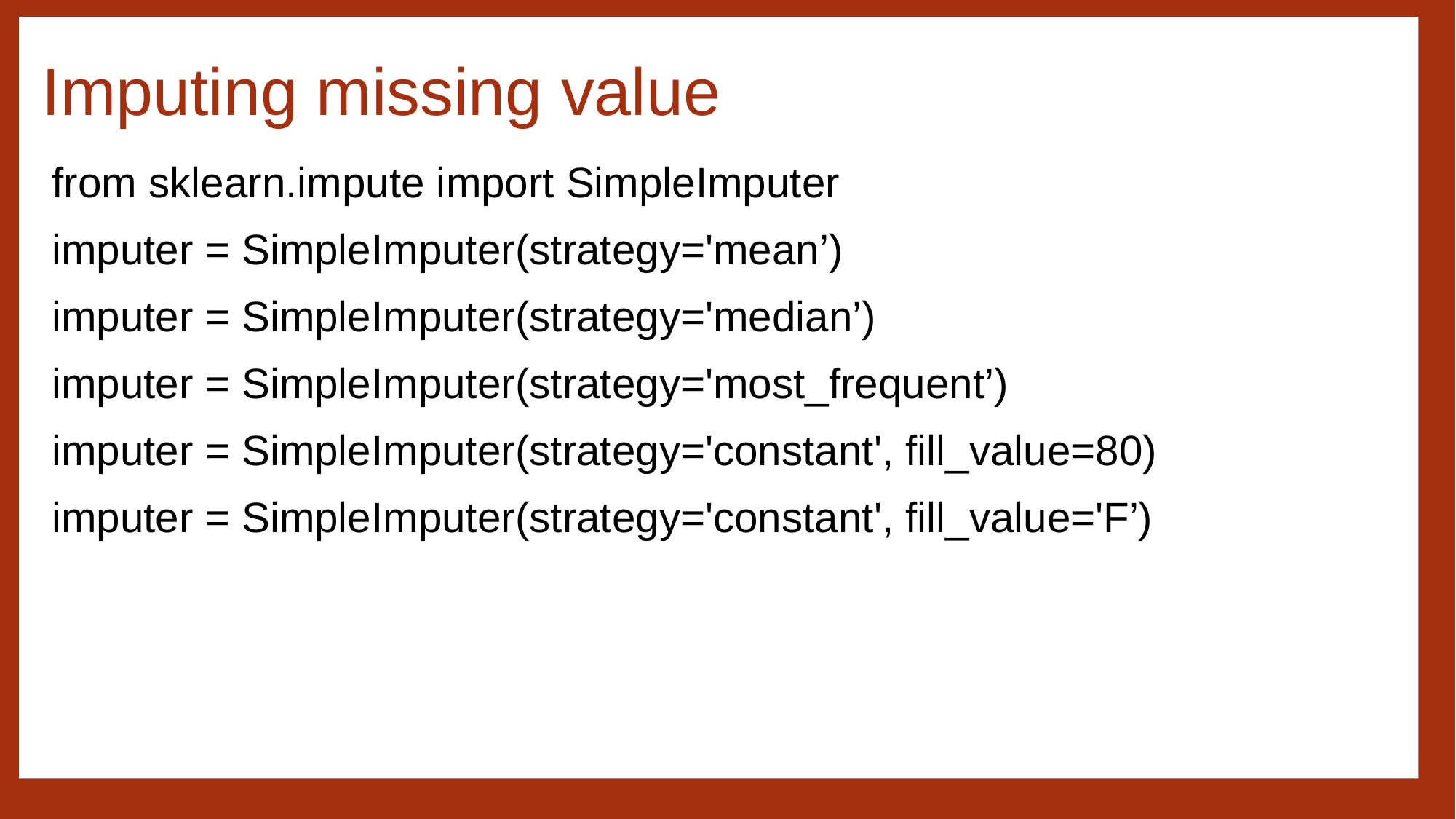

# Imputing missing value
from sklearn.impute import SimpleImputer
imputer = SimpleImputer(strategy='mean’)
imputer = SimpleImputer(strategy='median’)
imputer = SimpleImputer(strategy='most_frequent’)
imputer = SimpleImputer(strategy='constant', fill_value=80)
imputer = SimpleImputer(strategy='constant', fill_value='F’)